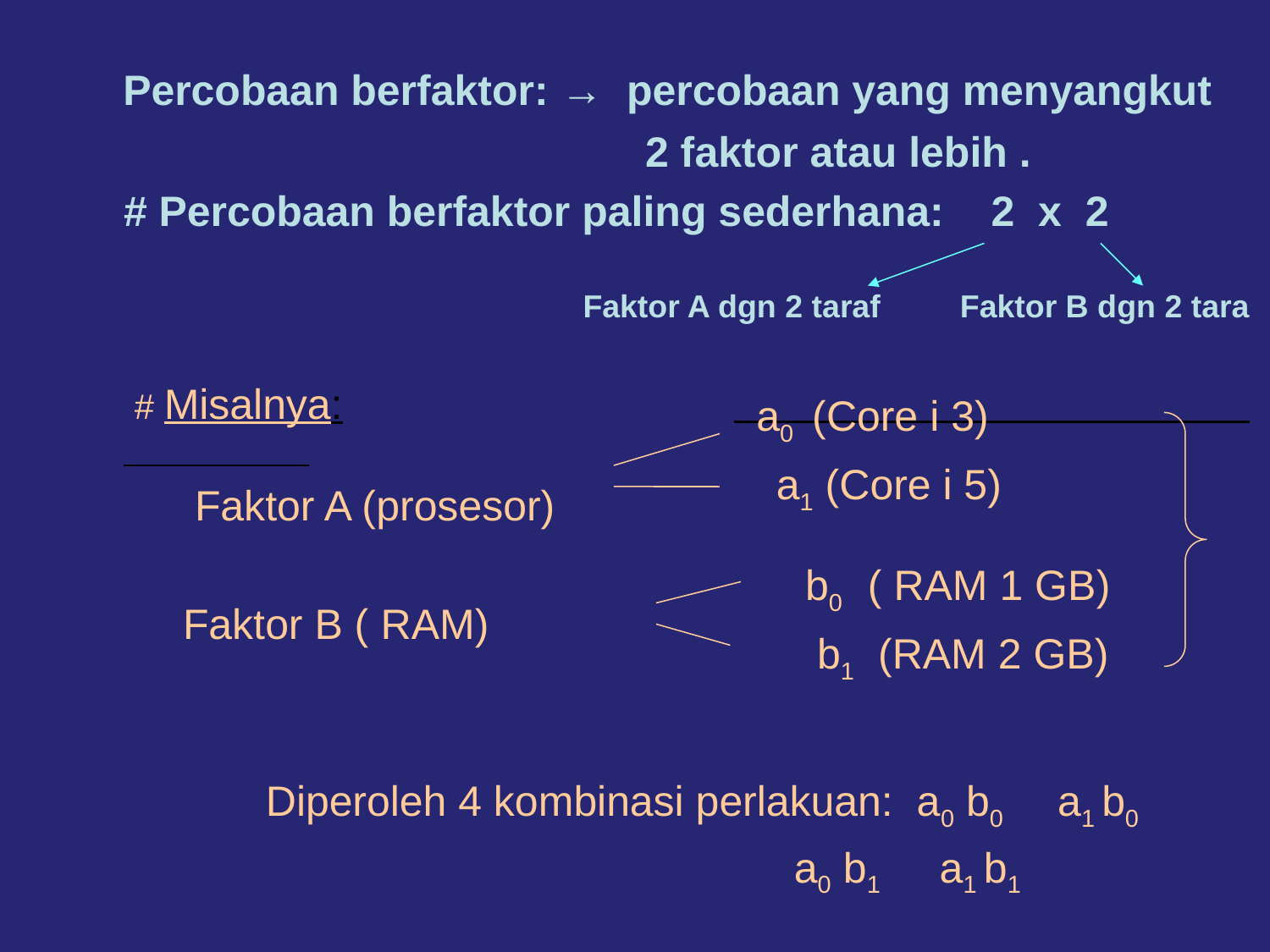

Percobaan berfaktor: →  percobaan yang menyangkut
                                                2 faktor atau lebih .
    # Percobaan berfaktor paling sederhana:    2  x  2

                                                         Faktor A dgn 2 taraf         Faktor B dgn 2 tara

      # Misalnya:
          Faktor A (prosesor)

         Faktor B ( RAM)

                Diperoleh 4 kombinasi perlakuan:  a0 b0        a1 b0
                                                                                                          a0 b1     a1 b1

a0  (Core i 3)

a1 (Core i 5)

b0   ( RAM 1 GB)

b1  (RAM 2 GB)